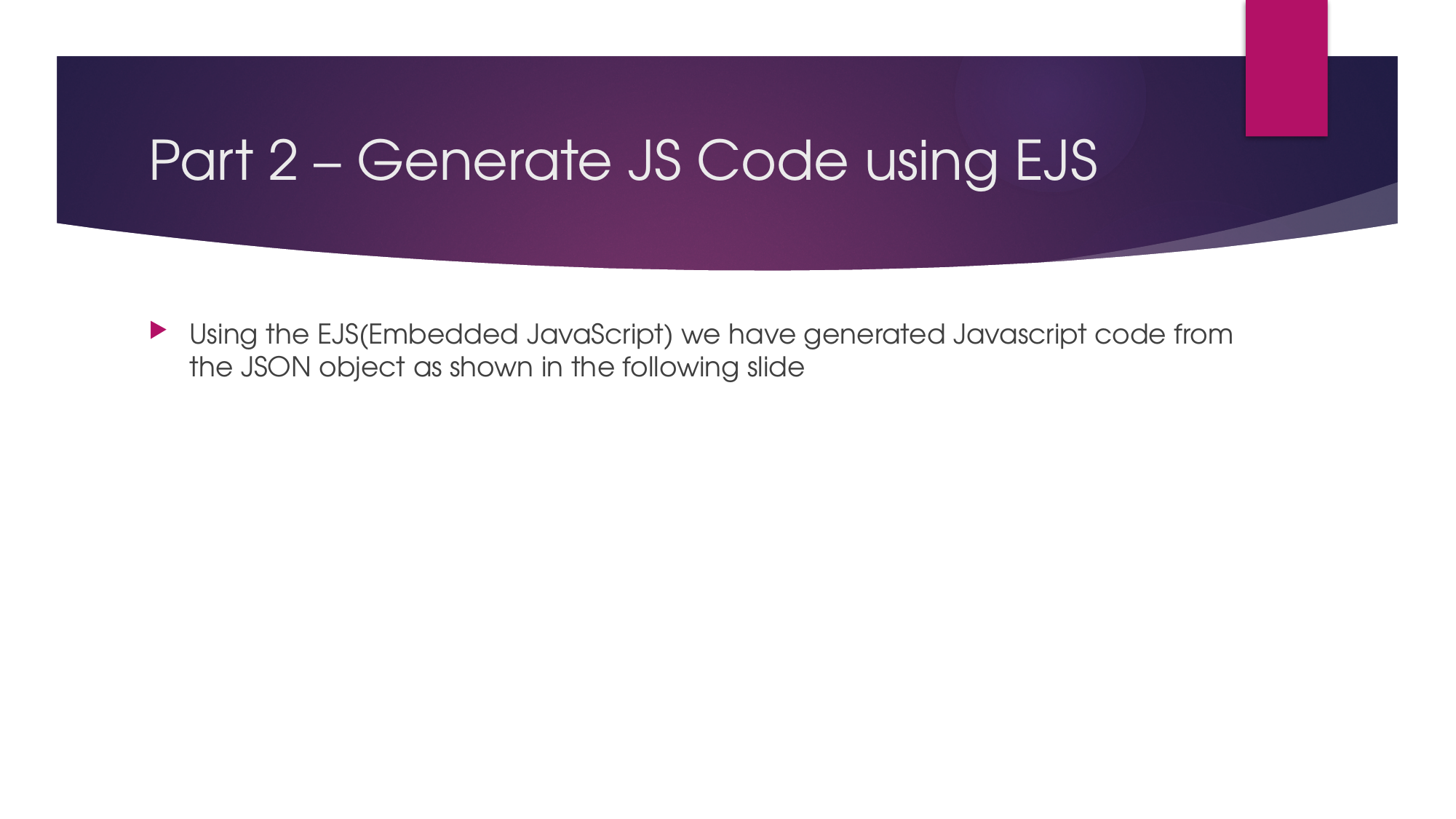

# Part 2 – Generate JS Code using EJS
Using the EJS(Embedded JavaScript) we have generated Javascript code from the JSON object as shown in the following slide